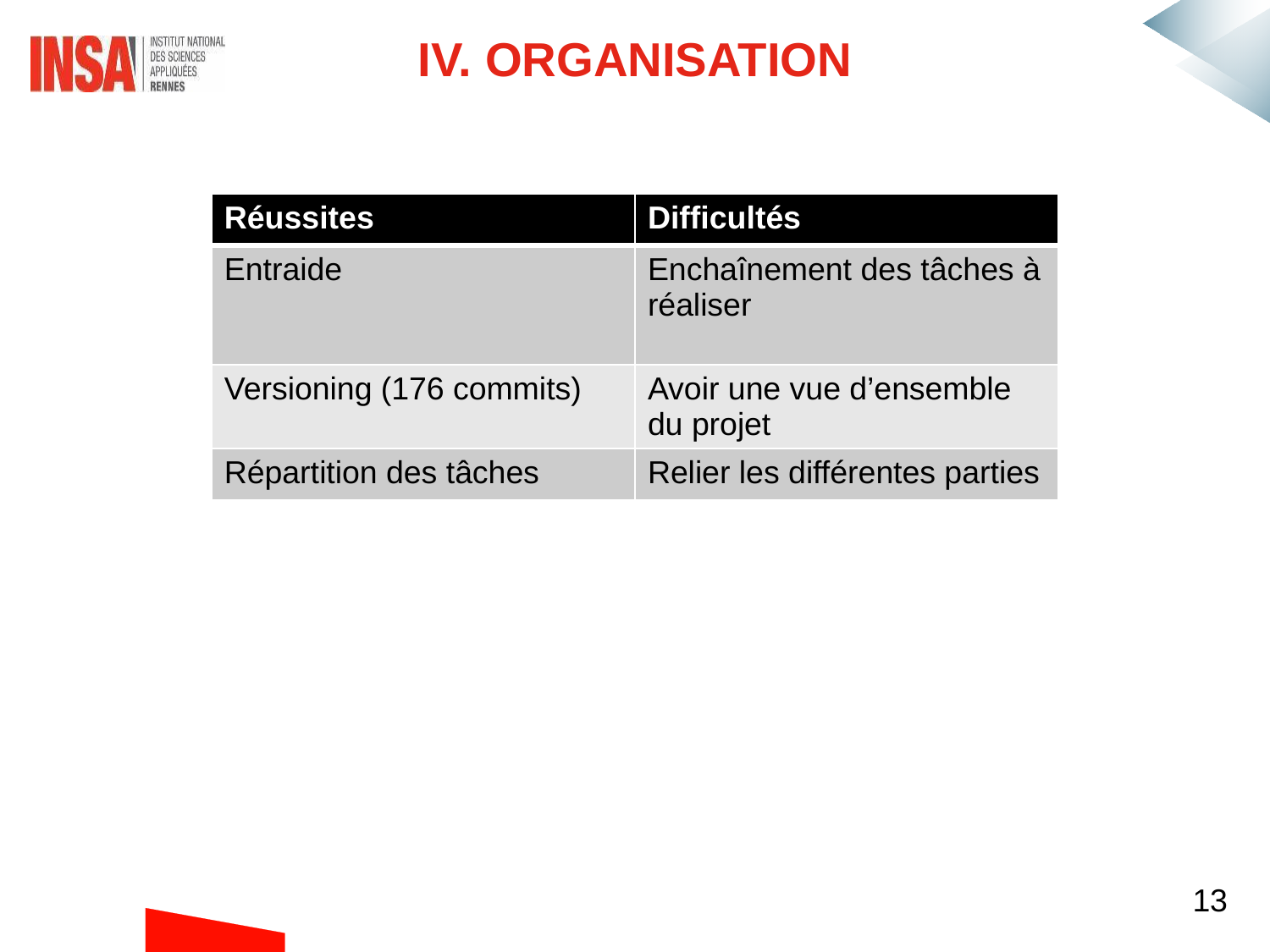

IV. Organisation
| Réussites | Difficultés |
| --- | --- |
| Entraide | Enchaînement des tâches à réaliser |
| Versioning (176 commits) | Avoir une vue d’ensemble du projet |
| Répartition des tâches | Relier les différentes parties |

13